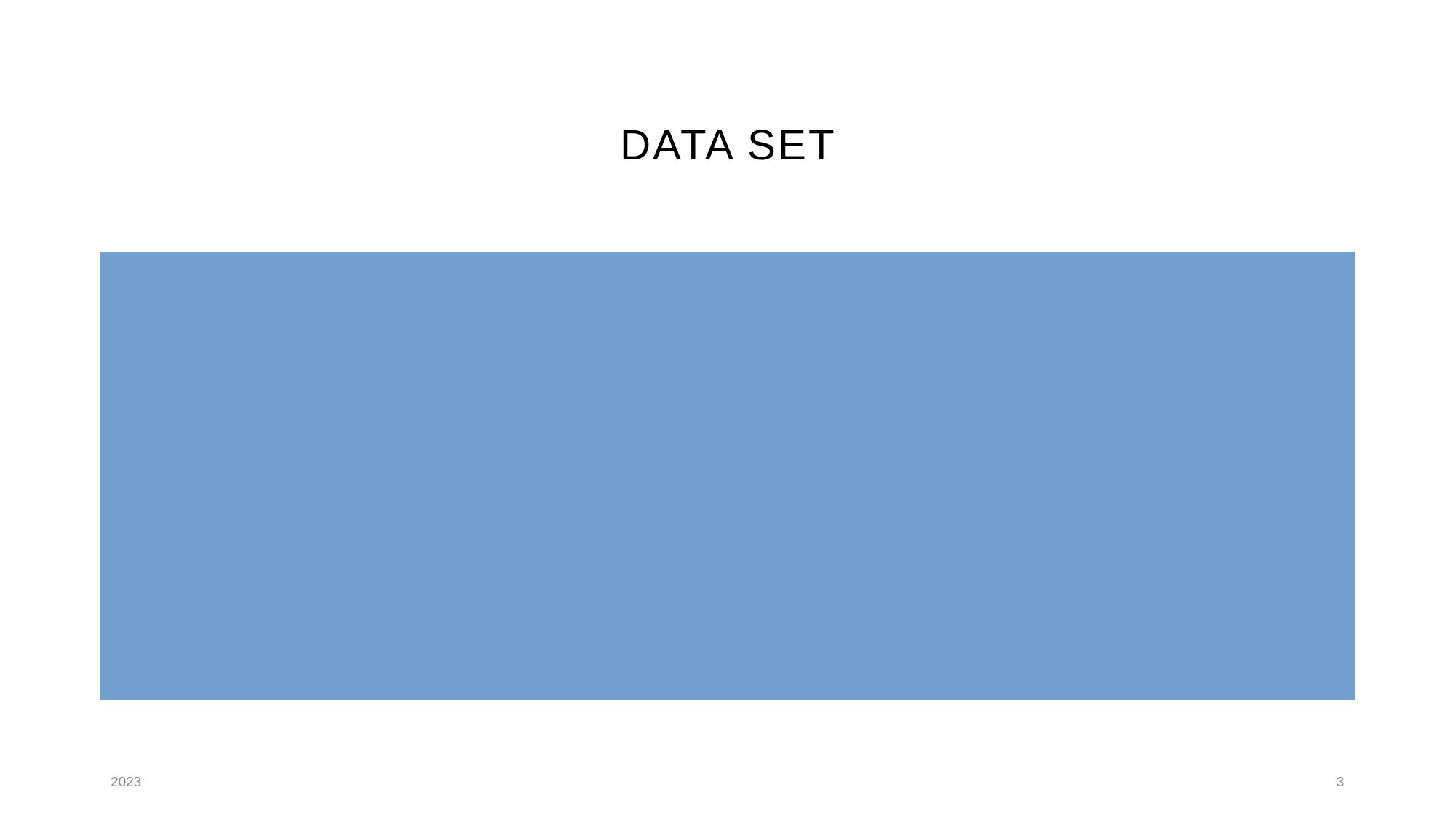

# Data set
The dataset used in this project is the Credit Card Approval dataset from the UCI Machine Learning Repository.

The filename is cc_approvals.data

2023
3